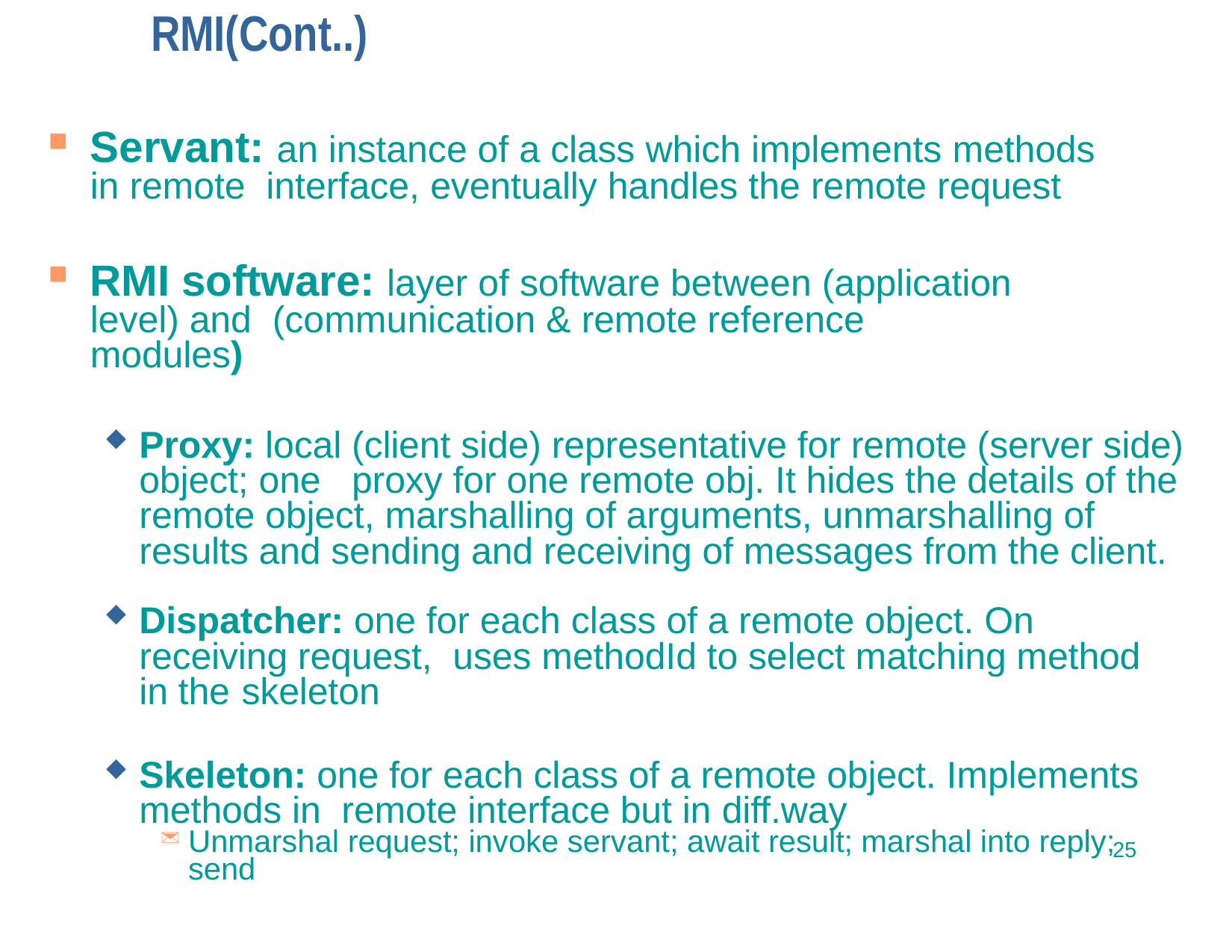

# RMI(Cont..)
Servant: an instance of a class which implements methods in remote  interface, eventually handles the remote request

RMI software: layer of software between (application level) and  (communication & remote reference modules)

Proxy: local (client side) representative for remote (server side) object; one   proxy for one remote obj. It hides the details of the remote object, marshalling of arguments, unmarshalling of results and sending and receiving of messages from the client.

Dispatcher: one for each class of a remote object. On receiving request,  uses methodId to select matching method in the skeleton

Skeleton: one for each class of a remote object. Implements methods in  remote interface but in diff.way
Unmarshal request; invoke servant; await result; marshal into reply; send
25